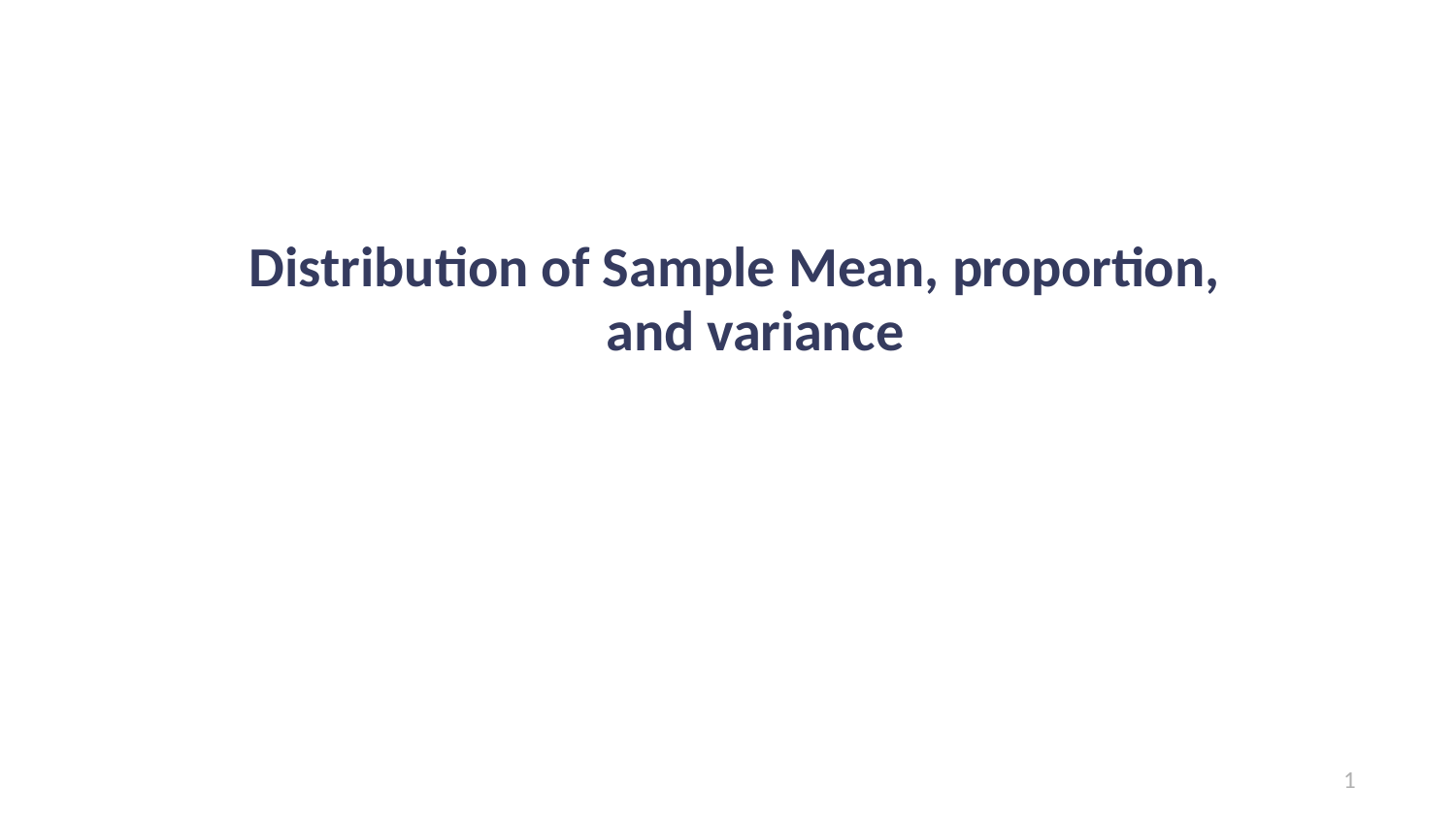

# Distribution of Sample Mean, proportion,
and variance
1